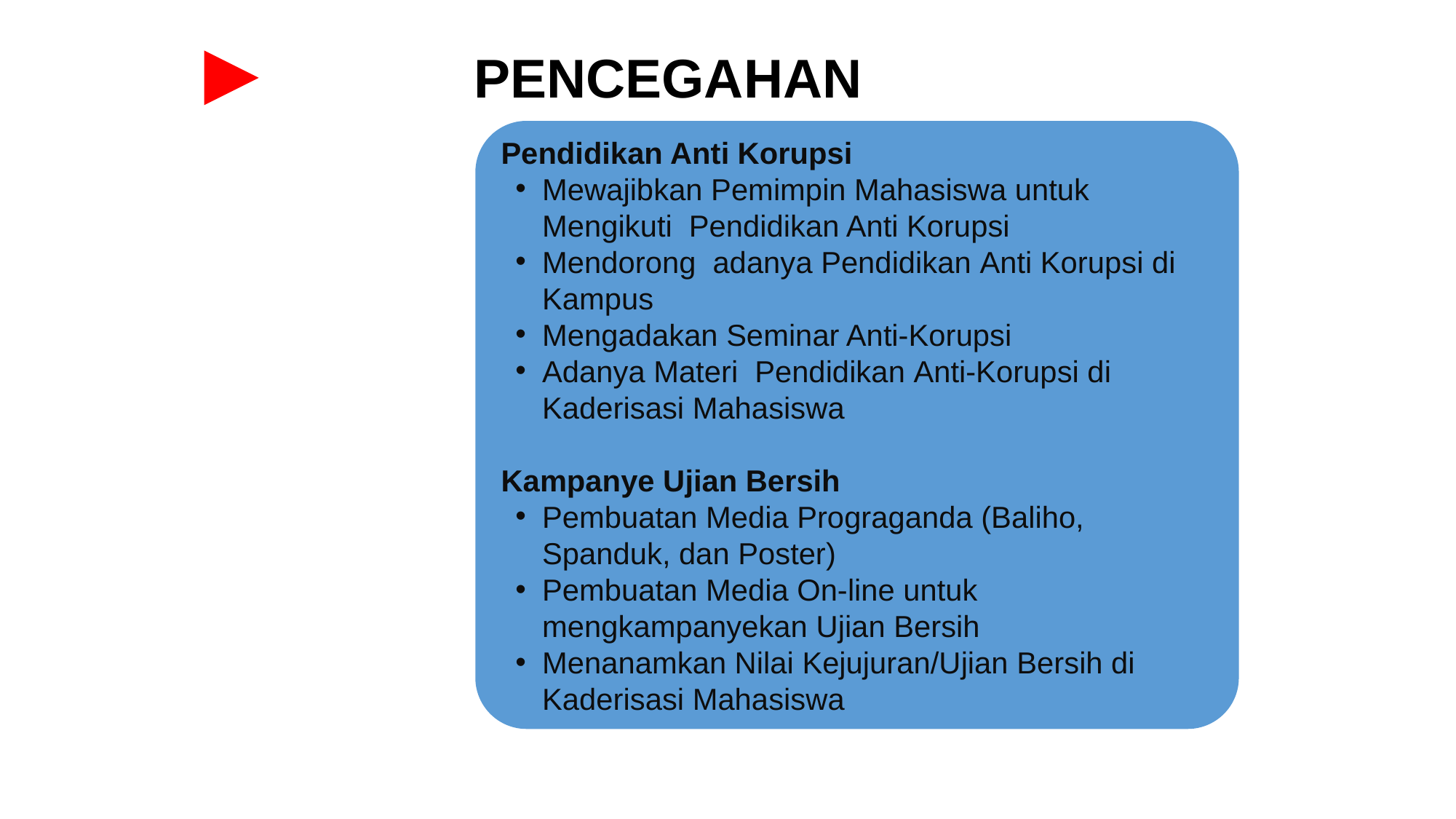

PENCEGAHAN

Pendidikan Anti Korupsi
Mewajibkan Pemimpin Mahasiswa untuk Mengikuti  Pendidikan Anti Korupsi
Mendorong  adanya Pendidikan Anti Korupsi di Kampus
Mengadakan Seminar Anti-Korupsi
Adanya Materi  Pendidikan Anti-Korupsi di Kaderisasi Mahasiswa

Kampanye Ujian Bersih
Pembuatan Media Prograganda (Baliho, Spanduk, dan Poster)
Pembuatan Media On-line untuk mengkampanyekan Ujian Bersih
Menanamkan Nilai Kejujuran/Ujian Bersih di Kaderisasi Mahasiswa